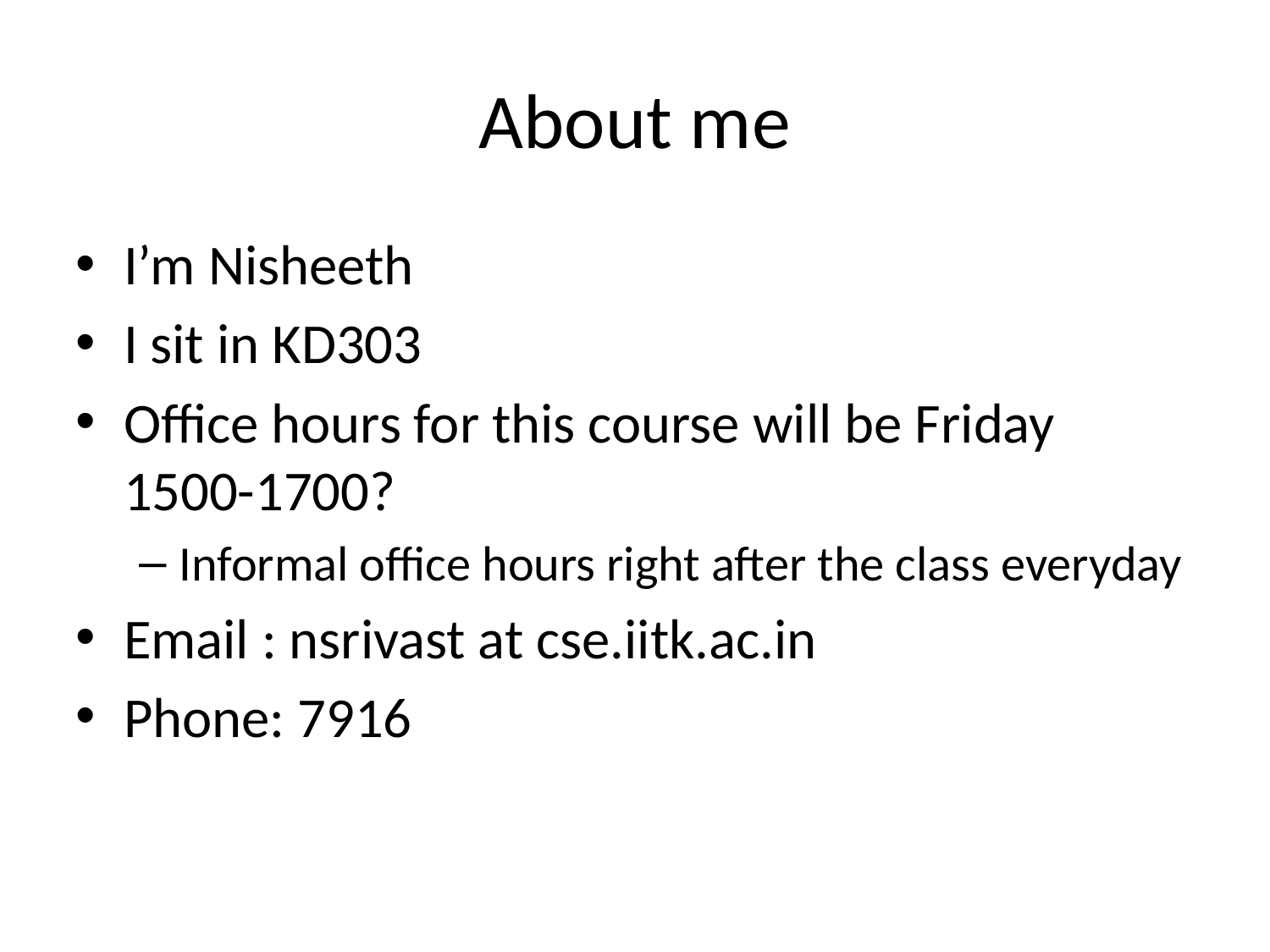

About me
I’m Nisheeth
I sit in KD303
Office hours for this course will be Friday 1500-1700?
Informal office hours right after the class everyday
Email : nsrivast at cse.iitk.ac.in
Phone: 7916